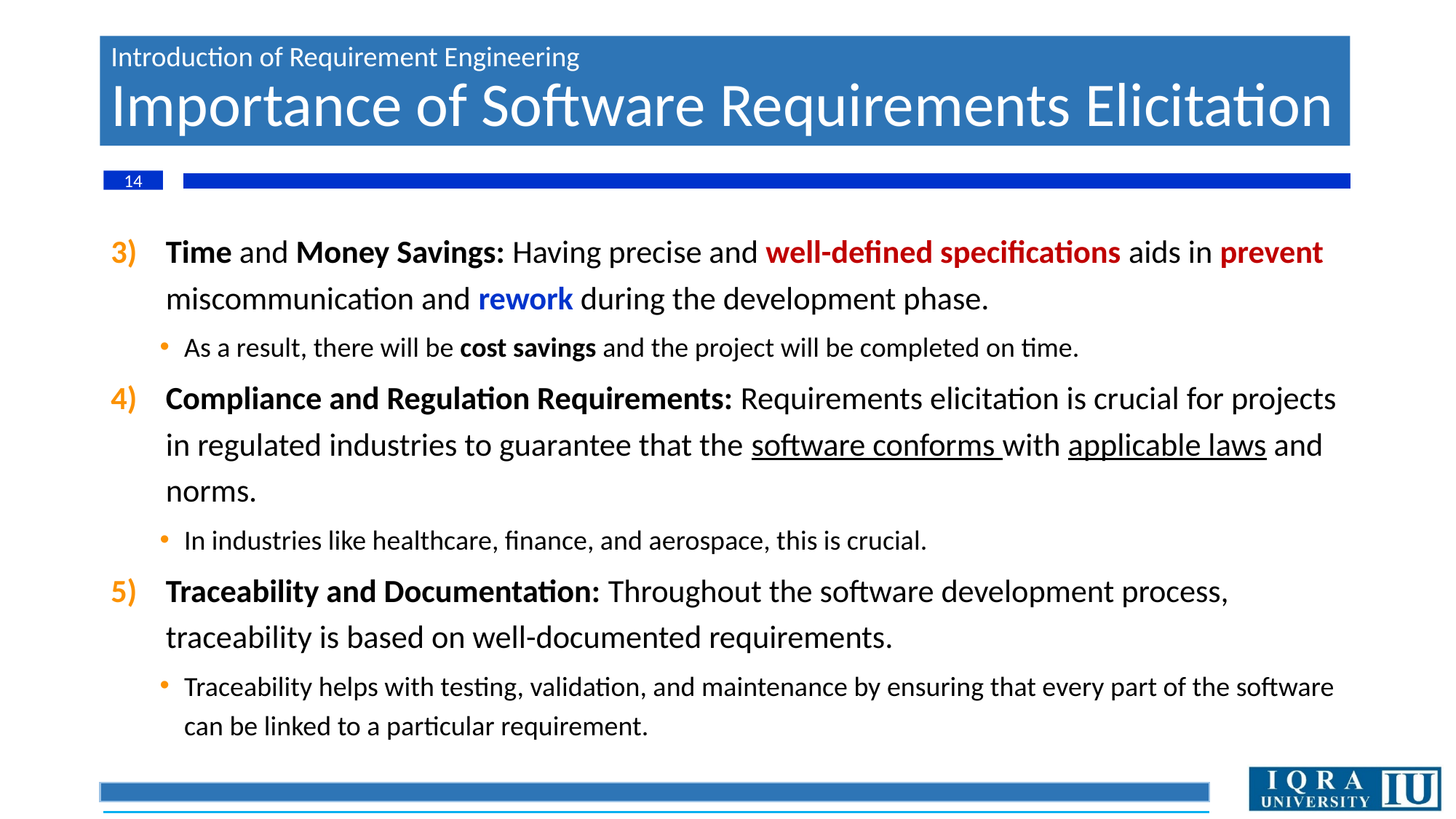

# Introduction of Requirement Engineering Importance of Software Requirements Elicitation
14
Time and Money Savings: Having precise and well-defined specifications aids in prevent miscommunication and rework during the development phase.
As a result, there will be cost savings and the project will be completed on time.
Compliance and Regulation Requirements: Requirements elicitation is crucial for projects in regulated industries to guarantee that the software conforms with applicable laws and norms.
In industries like healthcare, finance, and aerospace, this is crucial.
Traceability and Documentation: Throughout the software development process, traceability is based on well-documented requirements.
Traceability helps with testing, validation, and maintenance by ensuring that every part of the software can be linked to a particular requirement.